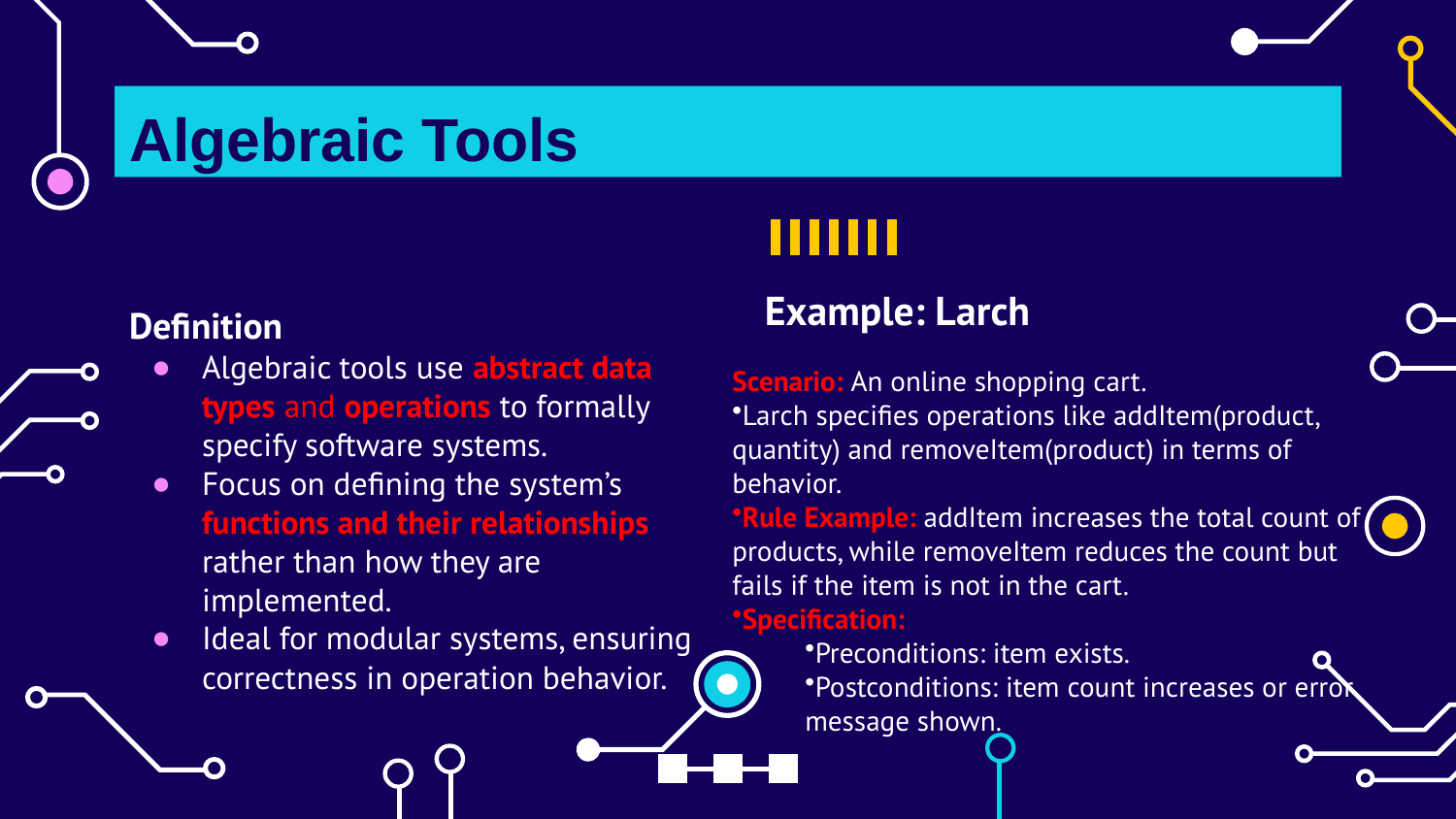

# Algebraic Tools

Example: Larch

Definition
Algebraic tools use abstract data types and operations to formally specify software systems.
Focus on defining the system’s functions and their relationships rather than how they are implemented.
Ideal for modular systems, ensuring correctness in operation behavior.

Scenario: An online shopping cart.
Larch specifies operations like addItem(product, quantity) and removeItem(product) in terms of behavior.
Rule Example: addItem increases the total count of products, while removeItem reduces the count but fails if the item is not in the cart.
Specification:
Preconditions: item exists.
Postconditions: item count increases or error message shown.